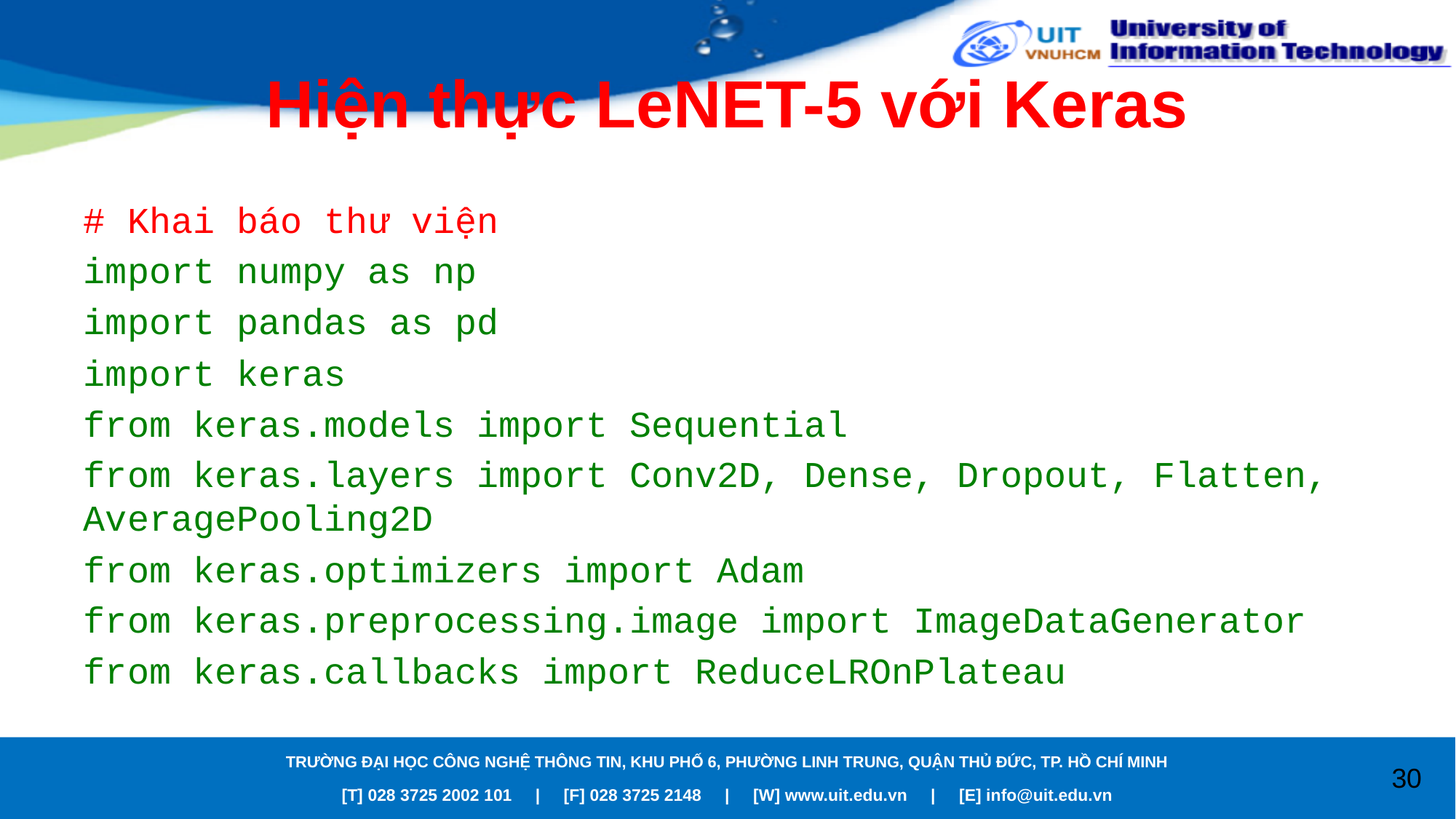

# Hiện thực LeNET-5 với Keras
# Khai báo thư viện
import numpy as np
import pandas as pd
import keras
from keras.models import Sequential
from keras.layers import Conv2D, Dense, Dropout, Flatten, AveragePooling2D
from keras.optimizers import Adam
from keras.preprocessing.image import ImageDataGenerator
from keras.callbacks import ReduceLROnPlateau